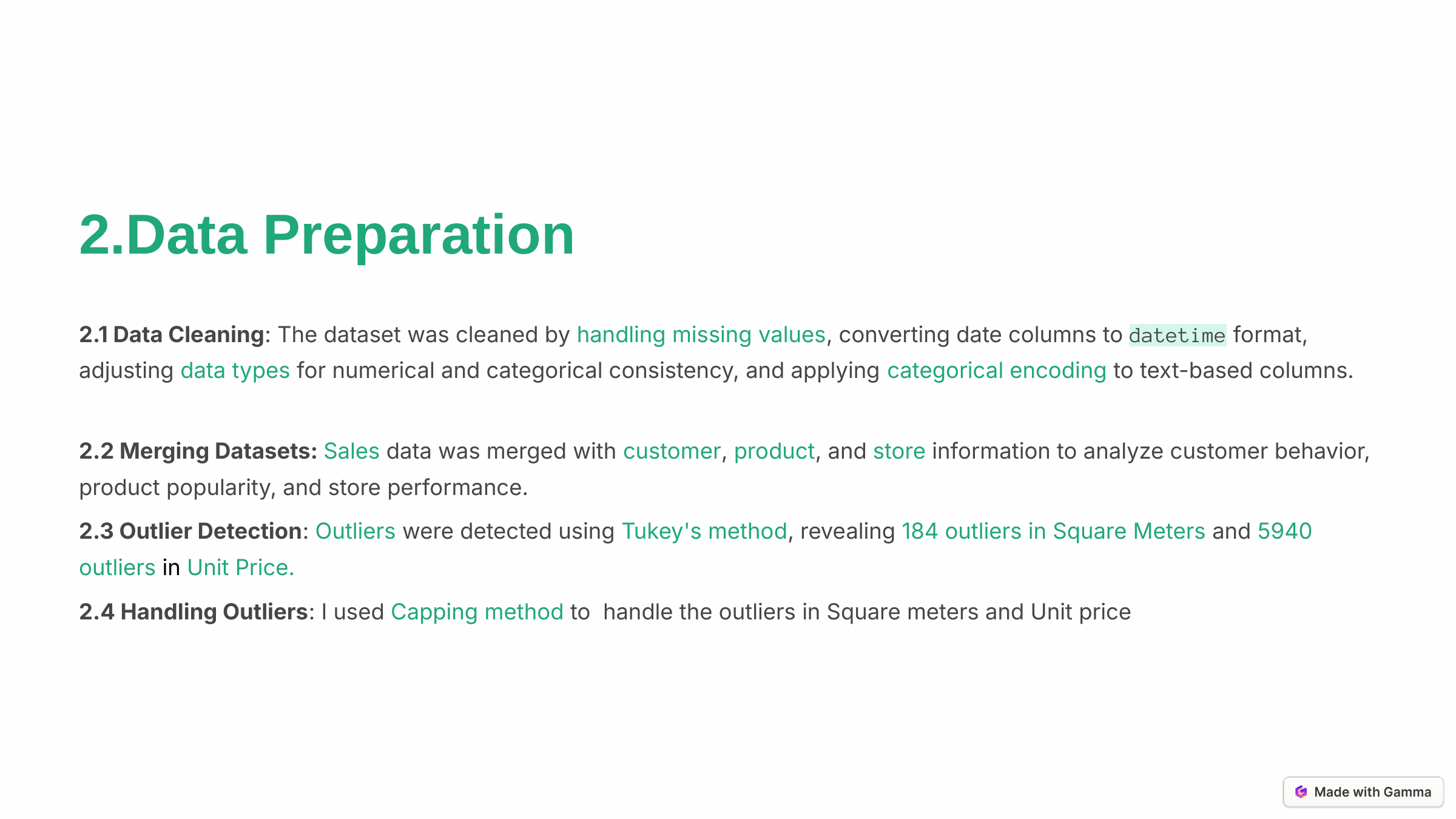

2.Data Preparation
2.1 Data Cleaning: The dataset was cleaned by handling missing values, converting date columns to datetime format, adjusting data types for numerical and categorical consistency, and applying categorical encoding to text-based columns.
2.2 Merging Datasets: Sales data was merged with customer, product, and store information to analyze customer behavior, product popularity, and store performance.
2.3 Outlier Detection: Outliers were detected using Tukey's method, revealing 184 outliers in Square Meters and 5940 outliers in Unit Price.
2.4 Handling Outliers: I used Capping method to  handle the outliers in Square meters and Unit price